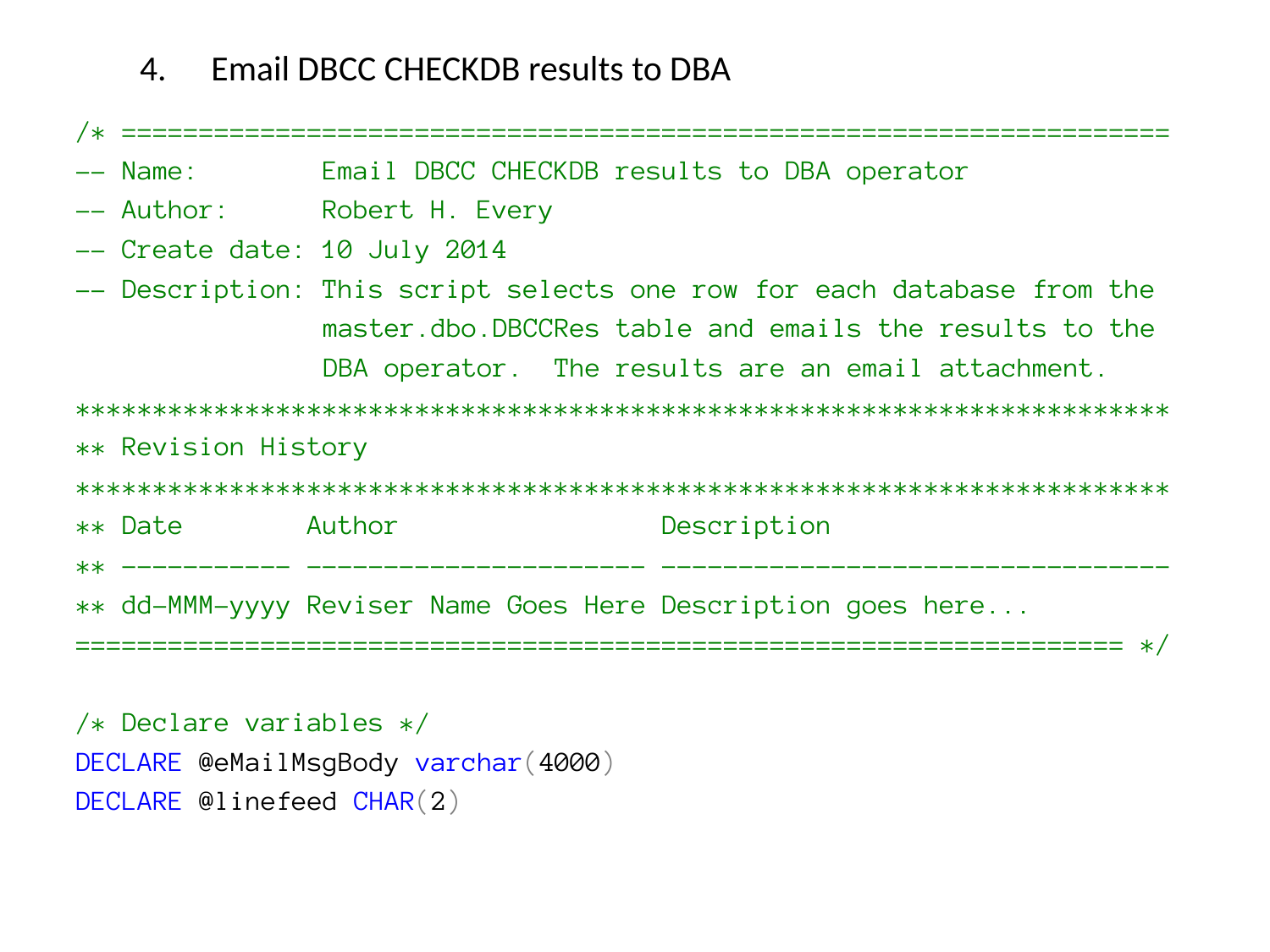

# Email DBCC CHECKDB results to DBA
/* ====================================================================
-- Name:        Email DBCC CHECKDB results to DBA operator
-- Author:      Robert H. Every
-- Create date: 10 July 2014
-- Description: This script selects one row for each database from the
                master.dbo.DBCCRes table and emails the results to the
                DBA operator.  The results are an email attachment.
***********************************************************************
** Revision History
***********************************************************************
** Date        Author                 Description
** ----------- ---------------------- ---------------------------------
** dd-MMM-yyyy Reviser Name Goes Here Description goes here...
==================================================================== */

/* Declare variables */
DECLARE @eMailMsgBody varchar(4000)
DECLARE @linefeed CHAR(2)